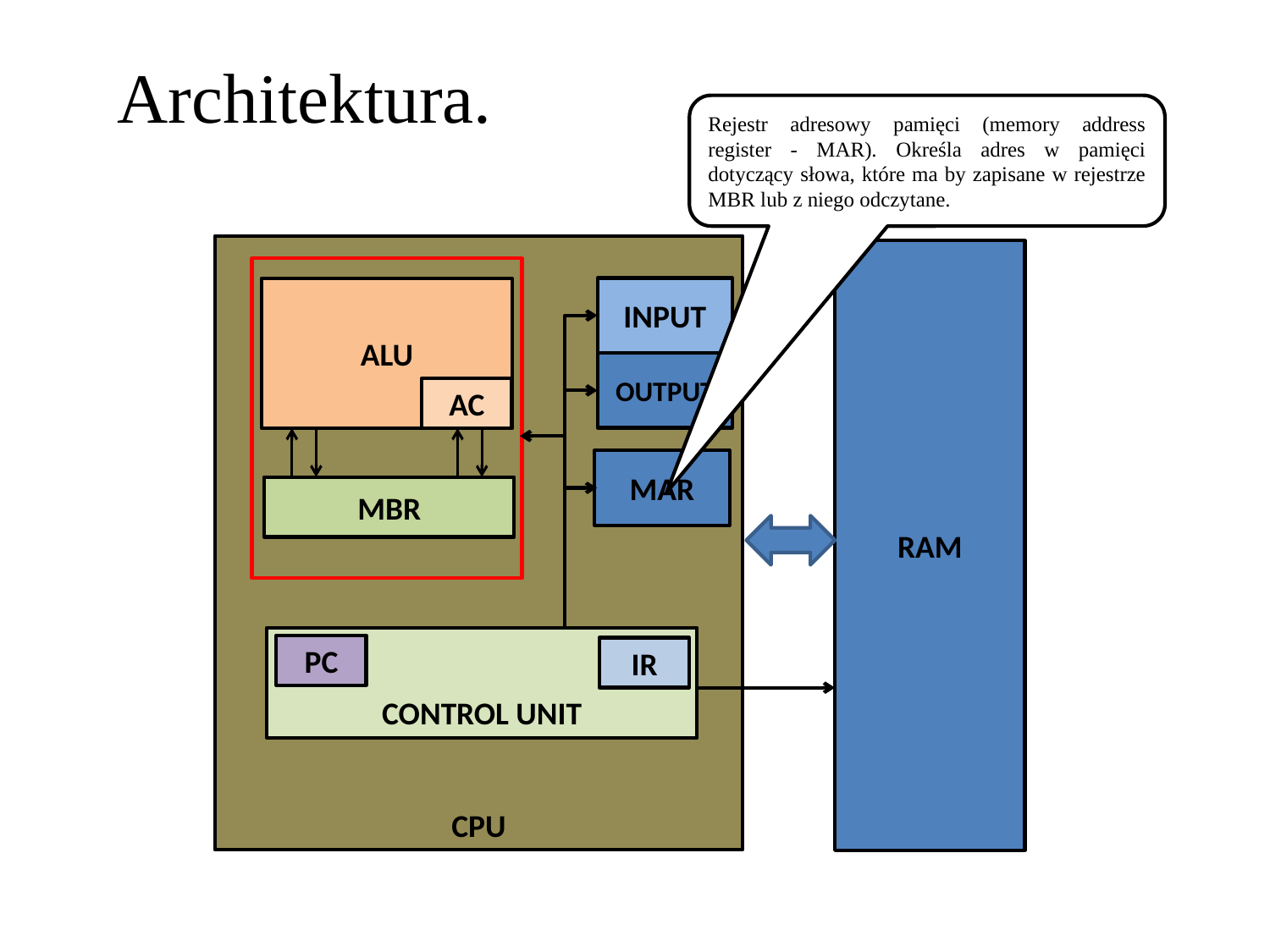

Architektura.
Rejestr adresowy pamięci (memory address register - MAR). Określa adres w pamięci dotyczący słowa, które ma by zapisane w rejestrze MBR lub z niego odczytane.

CPU
RAM

ALU
AC
MBR
INPUT
OUTPUT
MAR

CONTROL UNIT
PC
IR